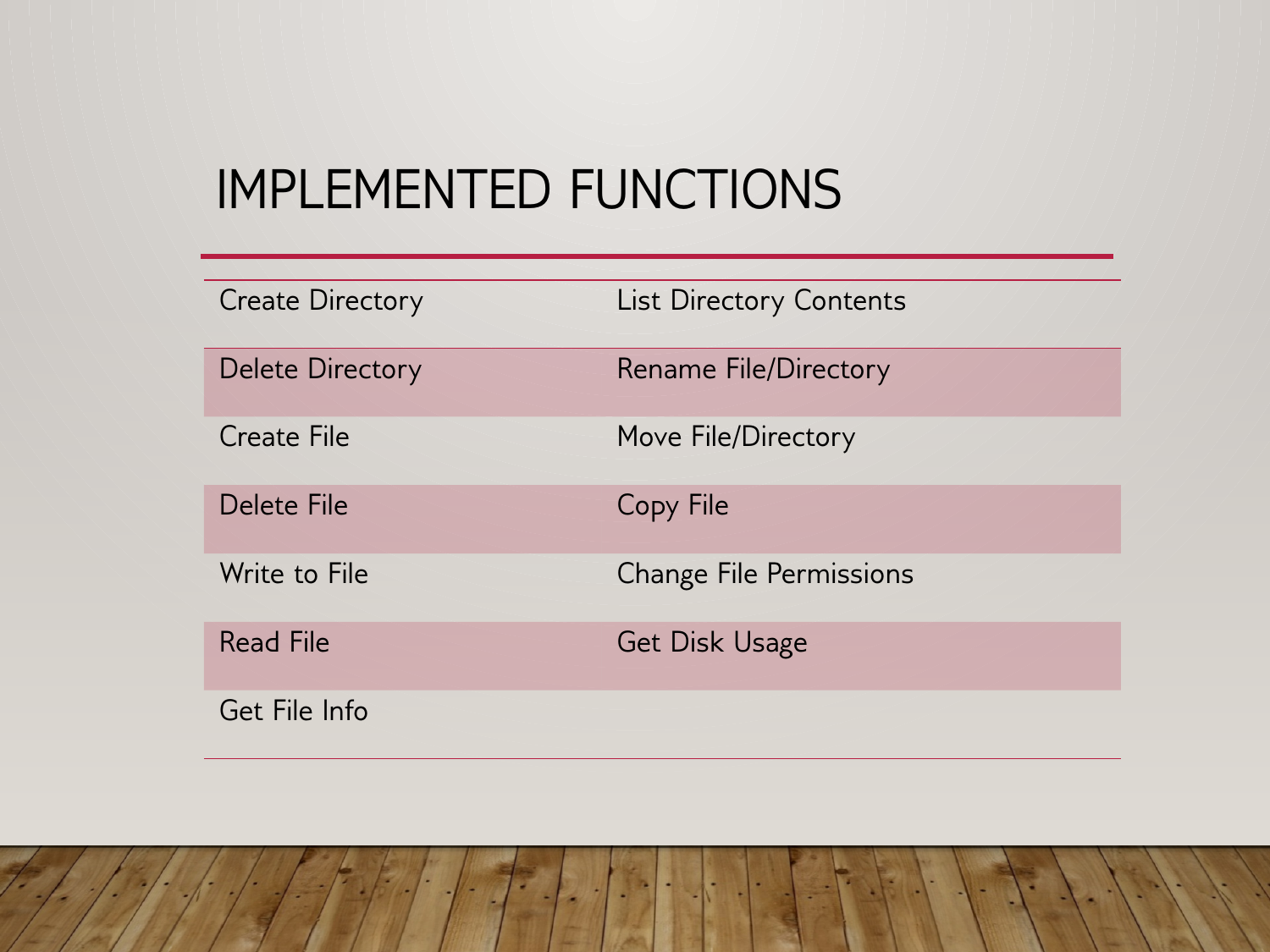

# Implemented Functions
| Create Directory | List Directory Contents |
| --- | --- |
| Delete Directory | Rename File/Directory |
| Create File | Move File/Directory |
| Delete File | Copy File |
| Write to File | Change File Permissions |
| Read File | Get Disk Usage |
| Get File Info |  |